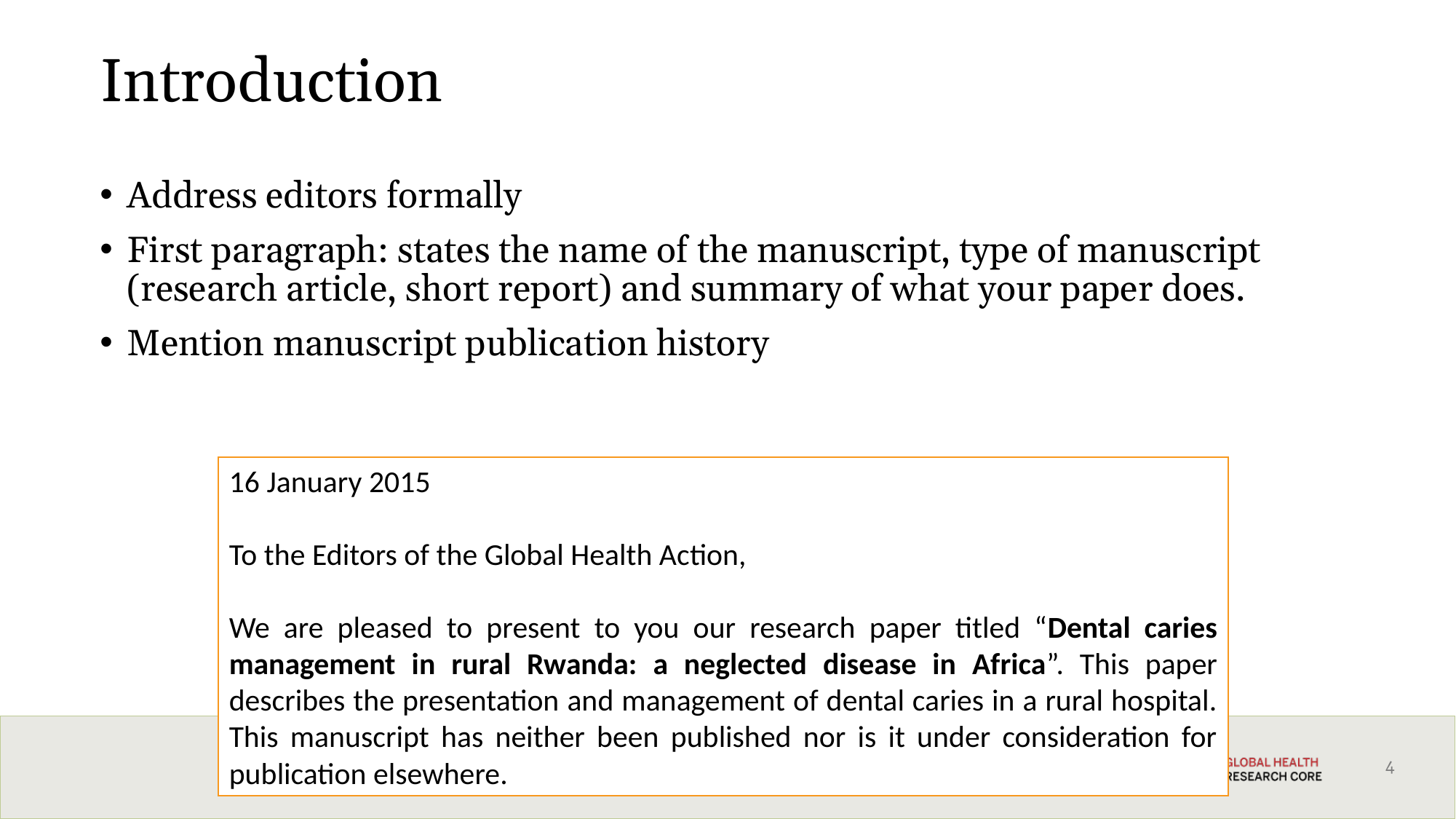

4
# Introduction
Address editors formally
First paragraph: states the name of the manuscript, type of manuscript (research article, short report) and summary of what your paper does.
Mention manuscript publication history

16 January 2015

To the Editors of the Global Health Action,

We are pleased to present to you our research paper titled “Dental caries management in rural Rwanda: a neglected disease in Africa”. This paper describes the presentation and management of dental caries in a rural hospital. This manuscript has neither been published nor is it under consideration for publication elsewhere.